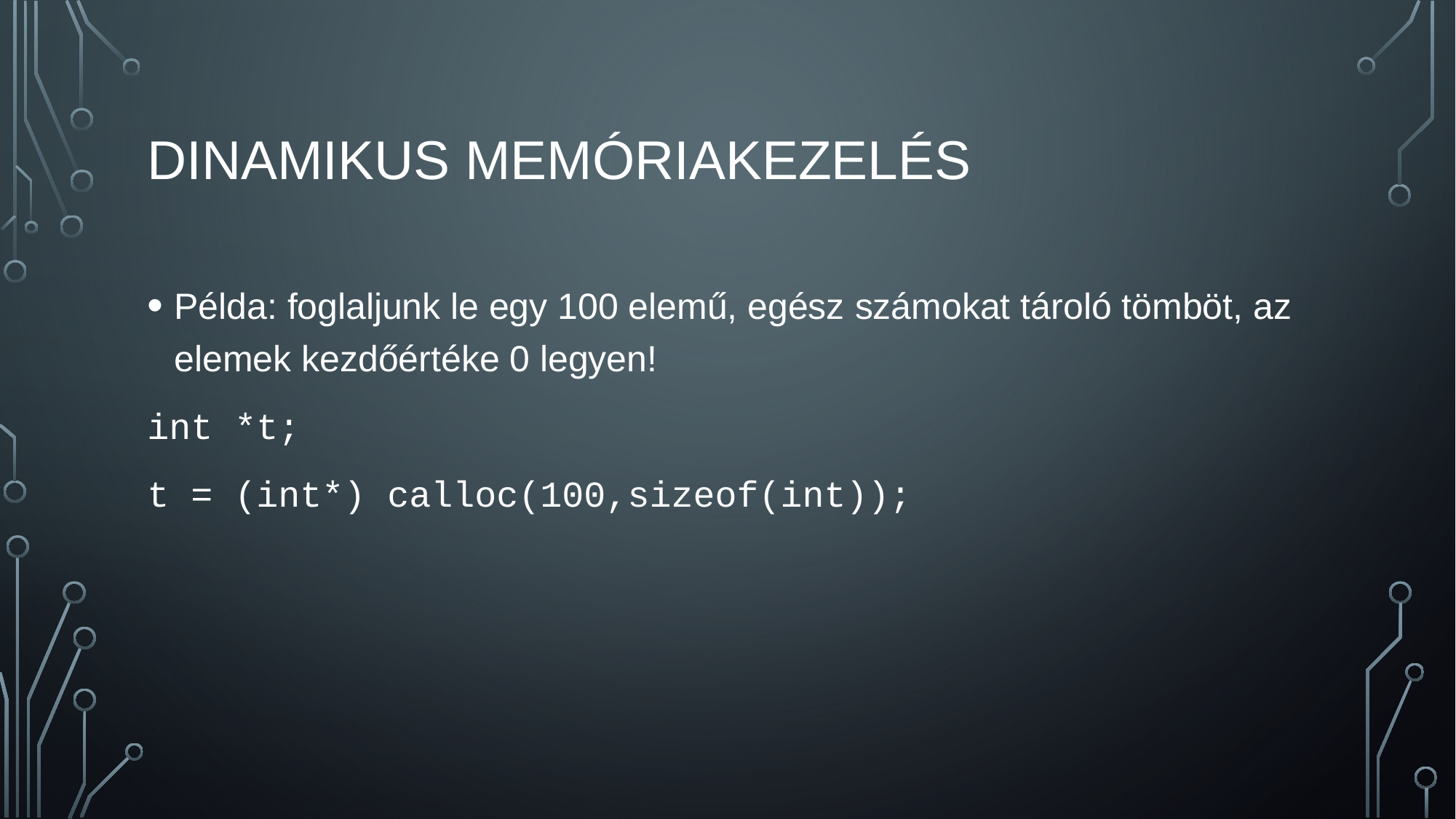

# Dinamikus Memóriakezelés
Példa: foglaljunk le egy 100 elemű, egész számokat tároló tömböt, az elemek kezdőértéke 0 legyen!
int *t;
t = (int*) calloc(100,sizeof(int));